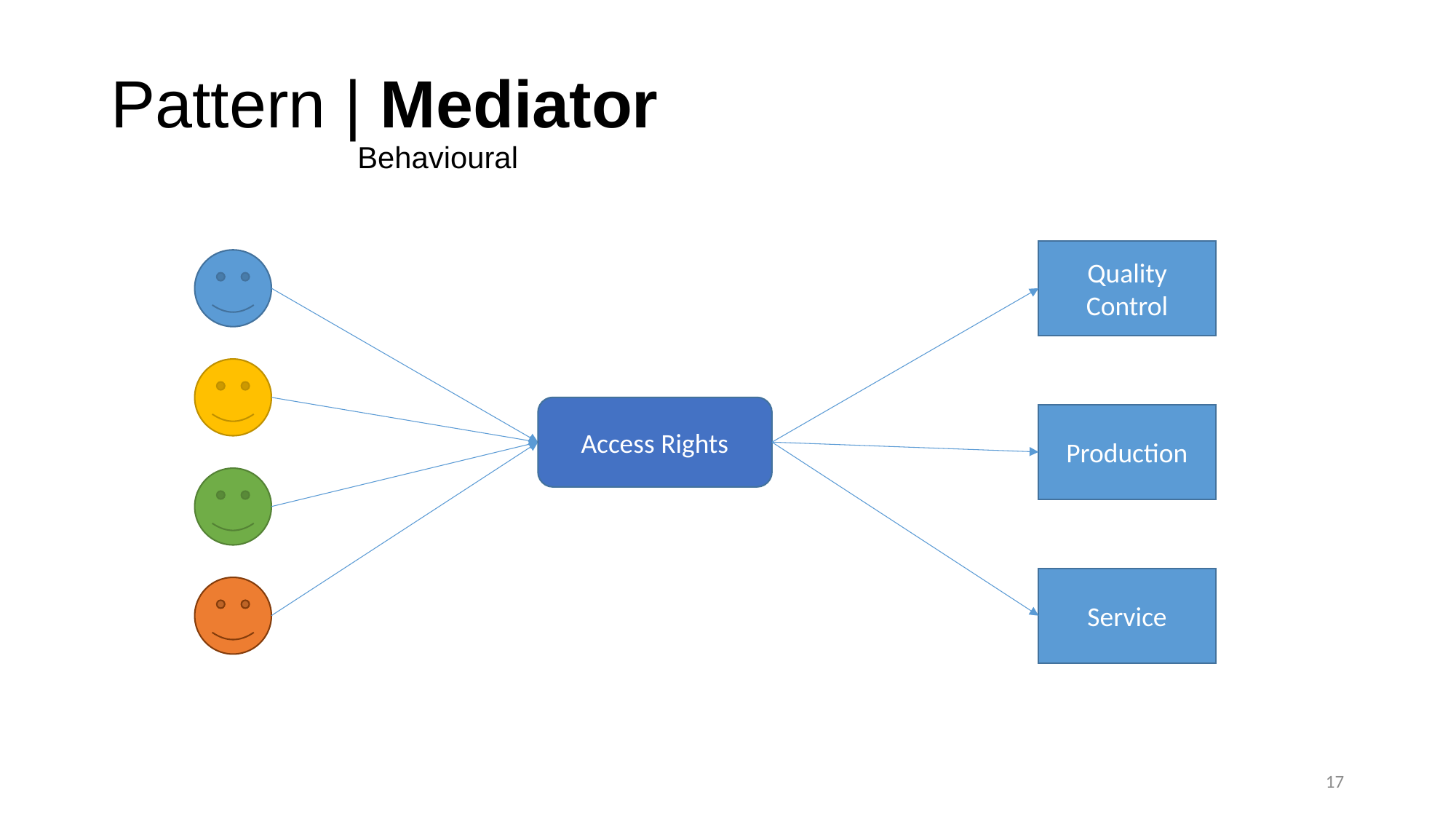

# Pattern | Mediator Behavioural
Quality Control
Production
Service

Access Rights
17